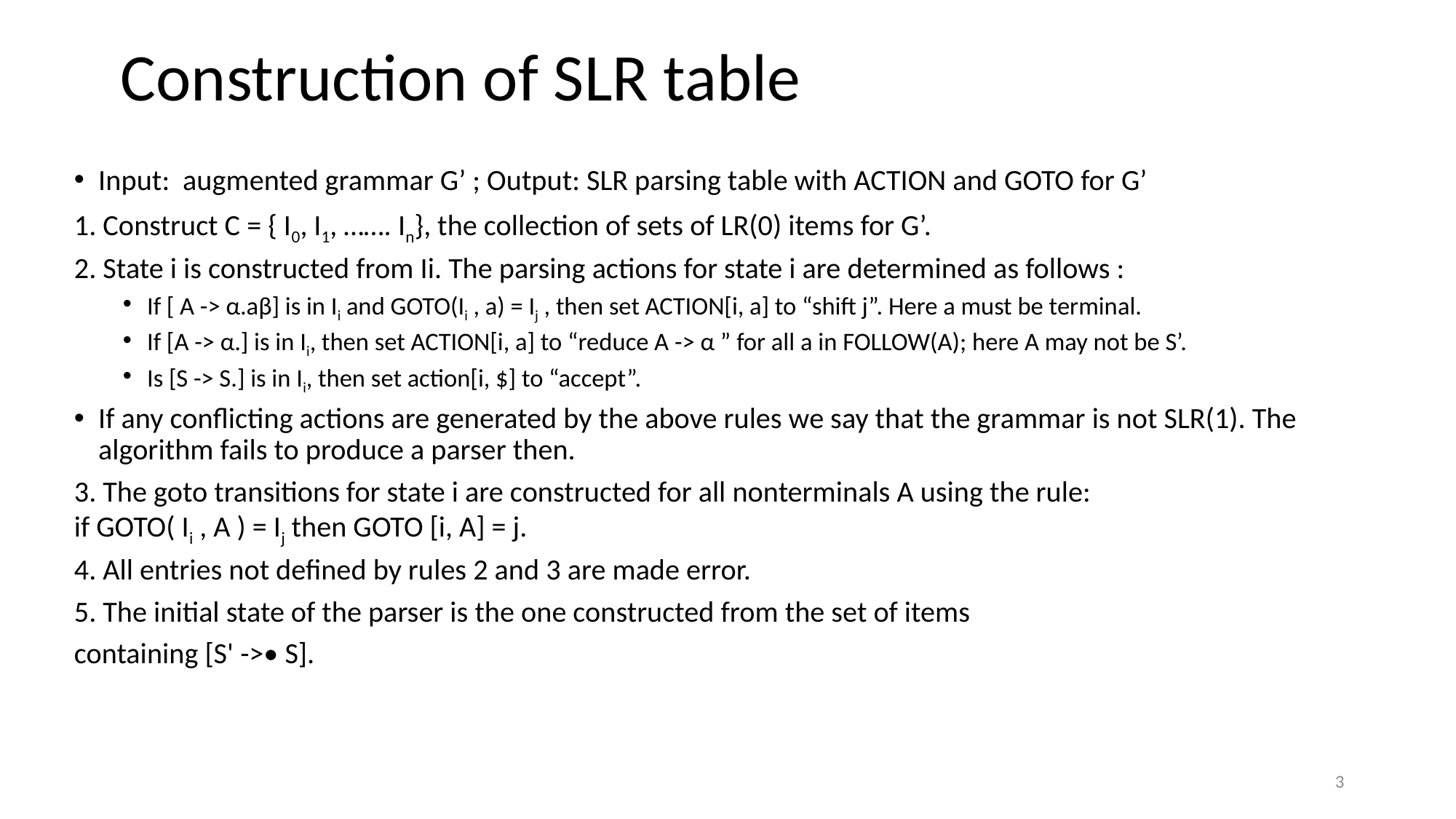

# Construction of SLR table
Input:  augmented grammar G’ ; Output: SLR parsing table with ACTION and GOTO for G’
1. Construct C = { I0, I1, ……. In}, the collection of sets of LR(0) items for G’.
2. State i is constructed from Ii. The parsing actions for state i are determined as follows :
If [ A -> α.aβ] is in Ii and GOTO(Ii , a) = Ij , then set ACTION[i, a] to “shift j”. Here a must be terminal.
If [A -> α.] is in Ii, then set ACTION[i, a] to “reduce A -> α ” for all a in FOLLOW(A); here A may not be S’.
Is [S -> S.] is in Ii, then set action[i, $] to “accept”.
If any conflicting actions are generated by the above rules we say that the grammar is not SLR(1). The algorithm fails to produce a parser then.
3. The goto transitions for state i are constructed for all nonterminals A using the rule:
if GOTO( Ii , A ) = Ij then GOTO [i, A] = j.
4. All entries not defined by rules 2 and 3 are made error.
5. The initial state of the parser is the one constructed from the set of items
containing [S' ->• S].

3